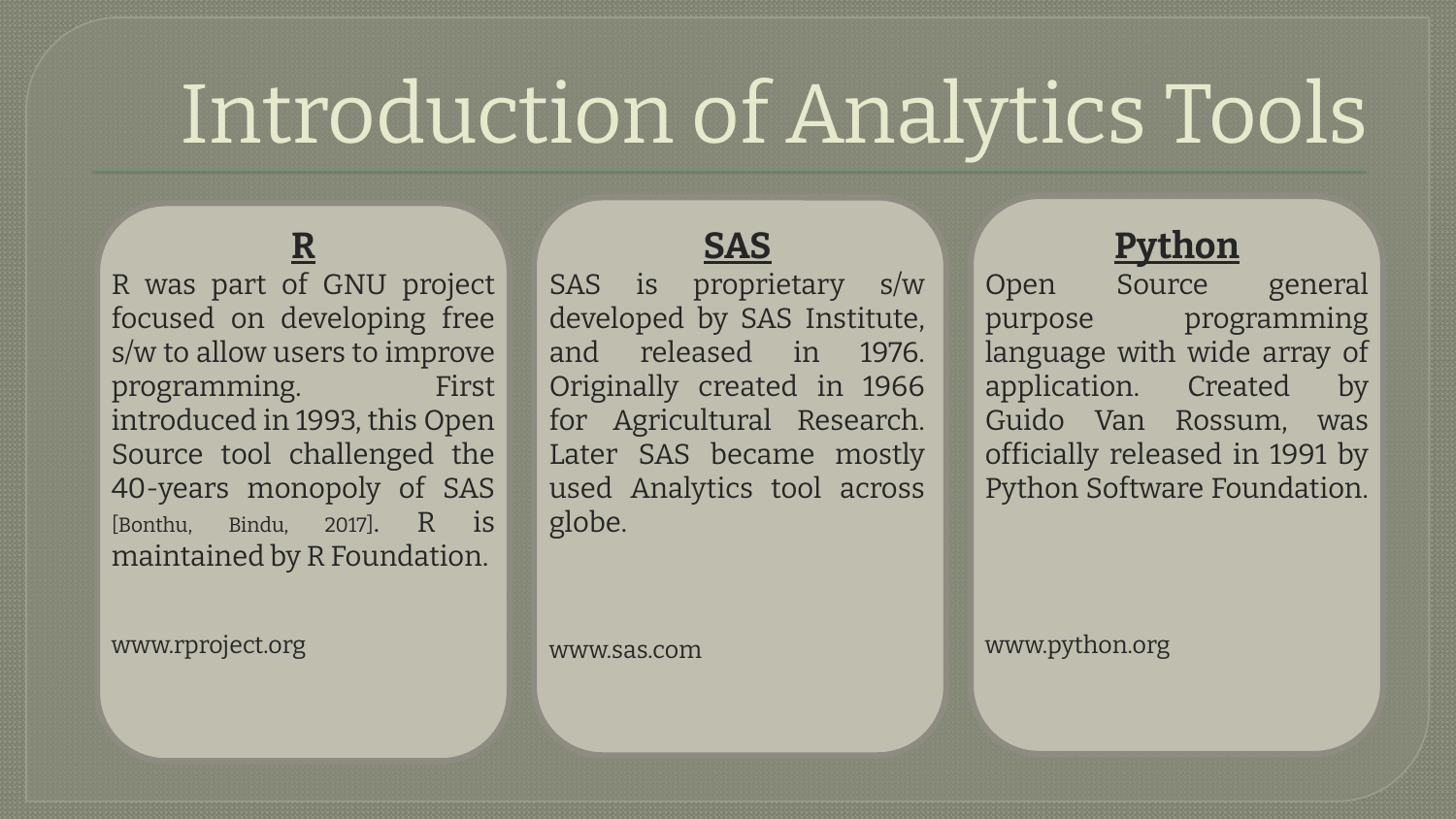

# Introduction of Analytics Tools

Python
Open Source general purpose programming language with wide array of application. Created by Guido Van Rossum, was officially released in 1991 by Python Software Foundation.

www.python.org

SAS
SAS is proprietary s/w developed by SAS Institute, and released in 1976. Originally created in 1966 for Agricultural Research. Later SAS became mostly used Analytics tool across globe.

www.sas.com

R
R was part of GNU project focused on developing free s/w to allow users to improve programming. First introduced in 1993, this Open Source tool challenged the 40-years monopoly of SAS [Bonthu, Bindu, 2017]. R is maintained by R Foundation.

www.rproject.org